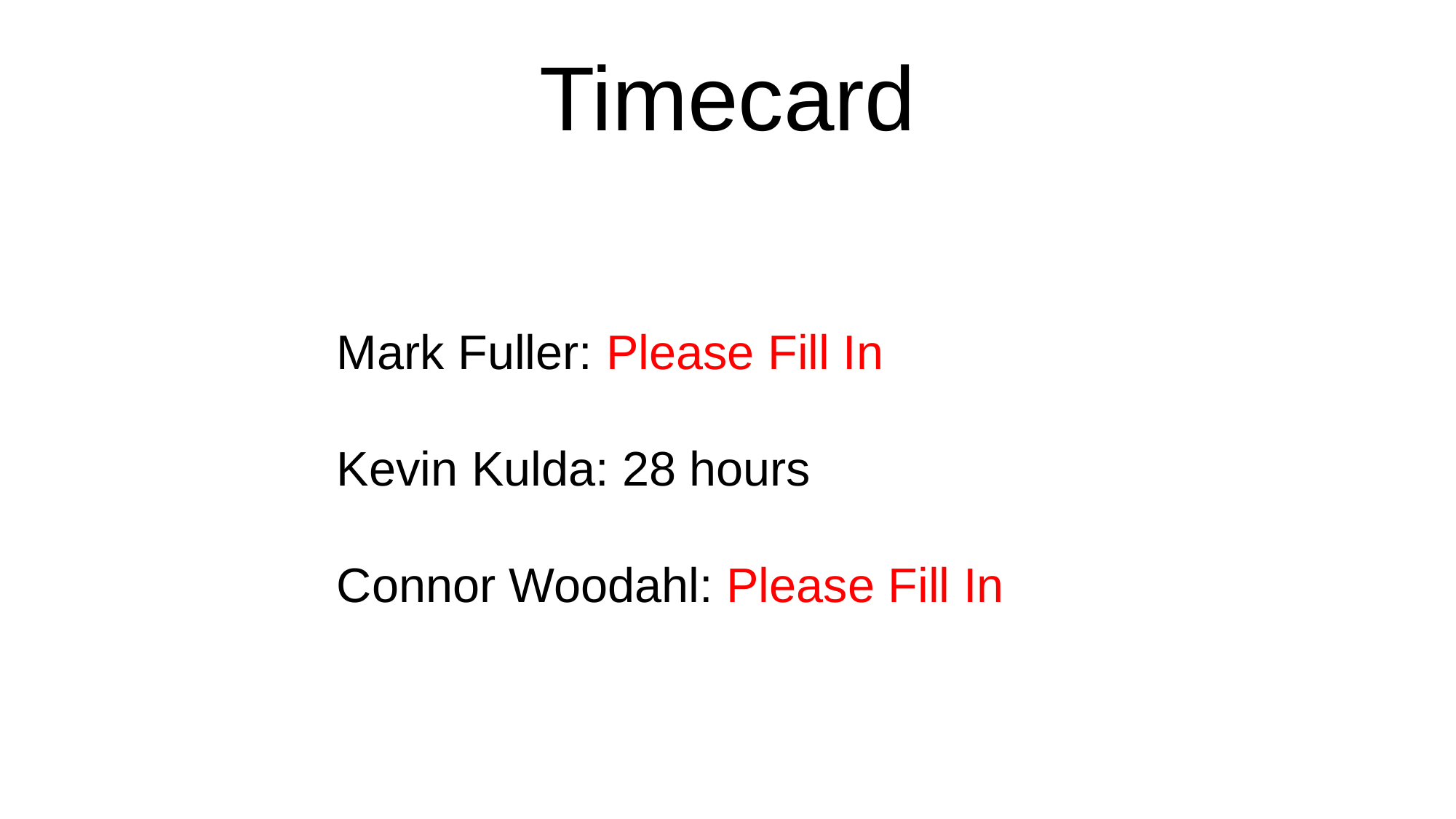

# Timecard
Mark Fuller: Please Fill In

Kevin Kulda: 28 hours

Connor Woodahl: Please Fill In